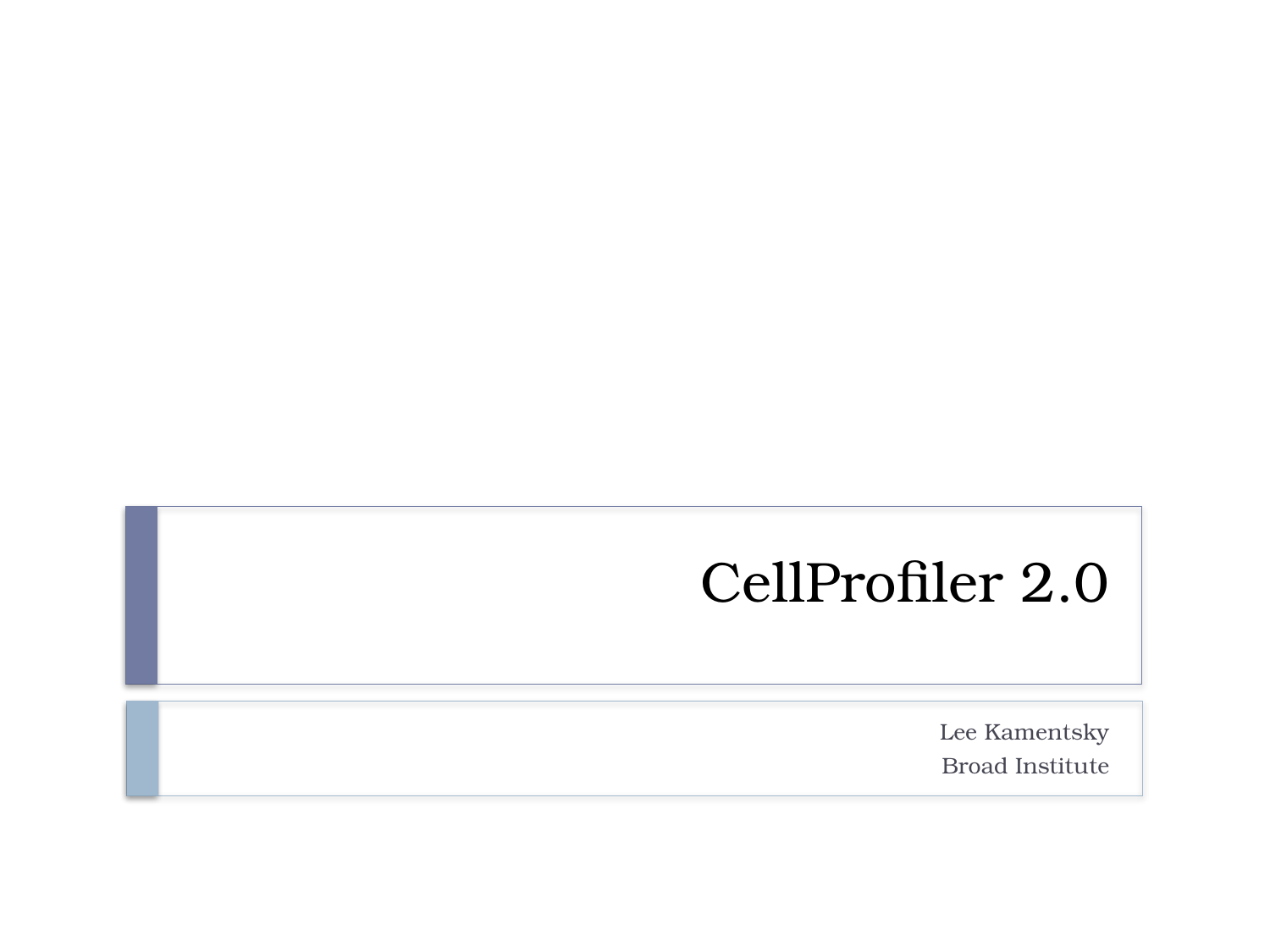

# CellProfiler 2.0
Lee Kamentsky
Broad Institute